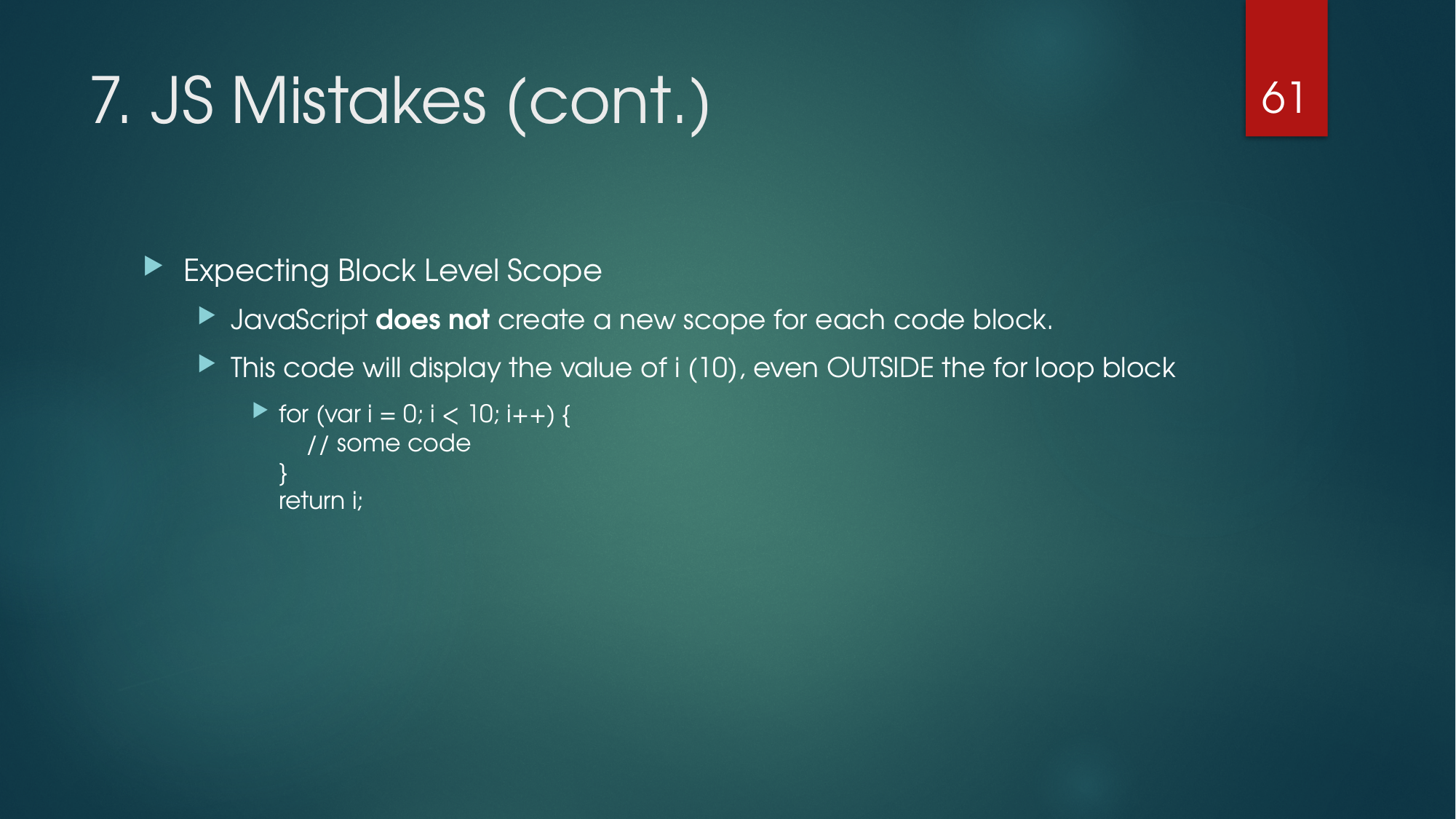

61
# 7. JS Mistakes (cont.)
Expecting Block Level Scope
JavaScript does not create a new scope for each code block.
This code will display the value of i (10), even OUTSIDE the for loop block
for (var i = 0; i < 10; i++) {
    // some code
}
return i;